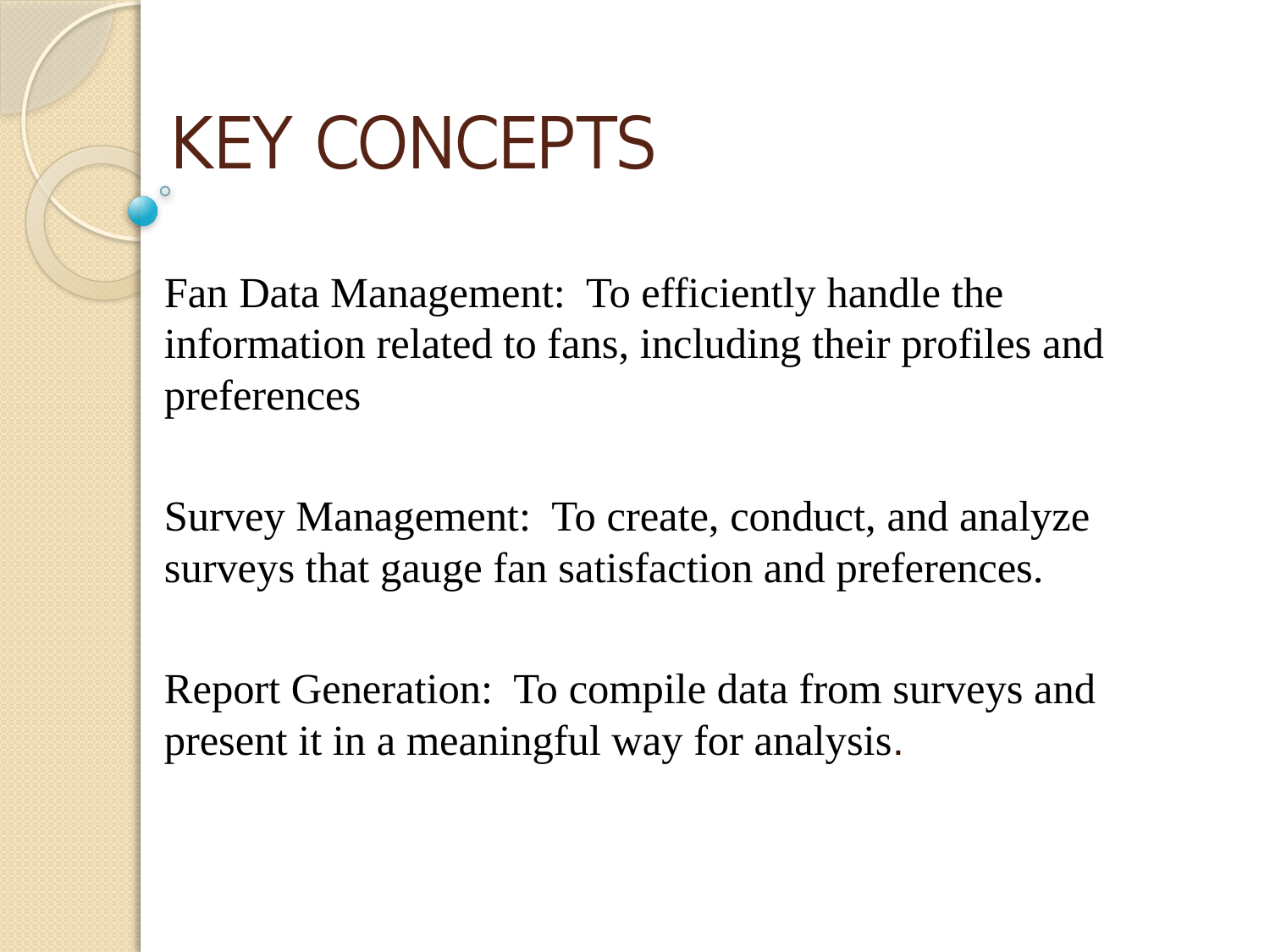

# KEY CONCEPTS
Fan Data Management:  To efficiently handle the   information related to fans, including their profiles and preferences

Survey Management:  To create, conduct, and analyze     surveys that gauge fan satisfaction and preferences.

Report Generation:  To compile data from surveys and present it in a meaningful way for analysis.